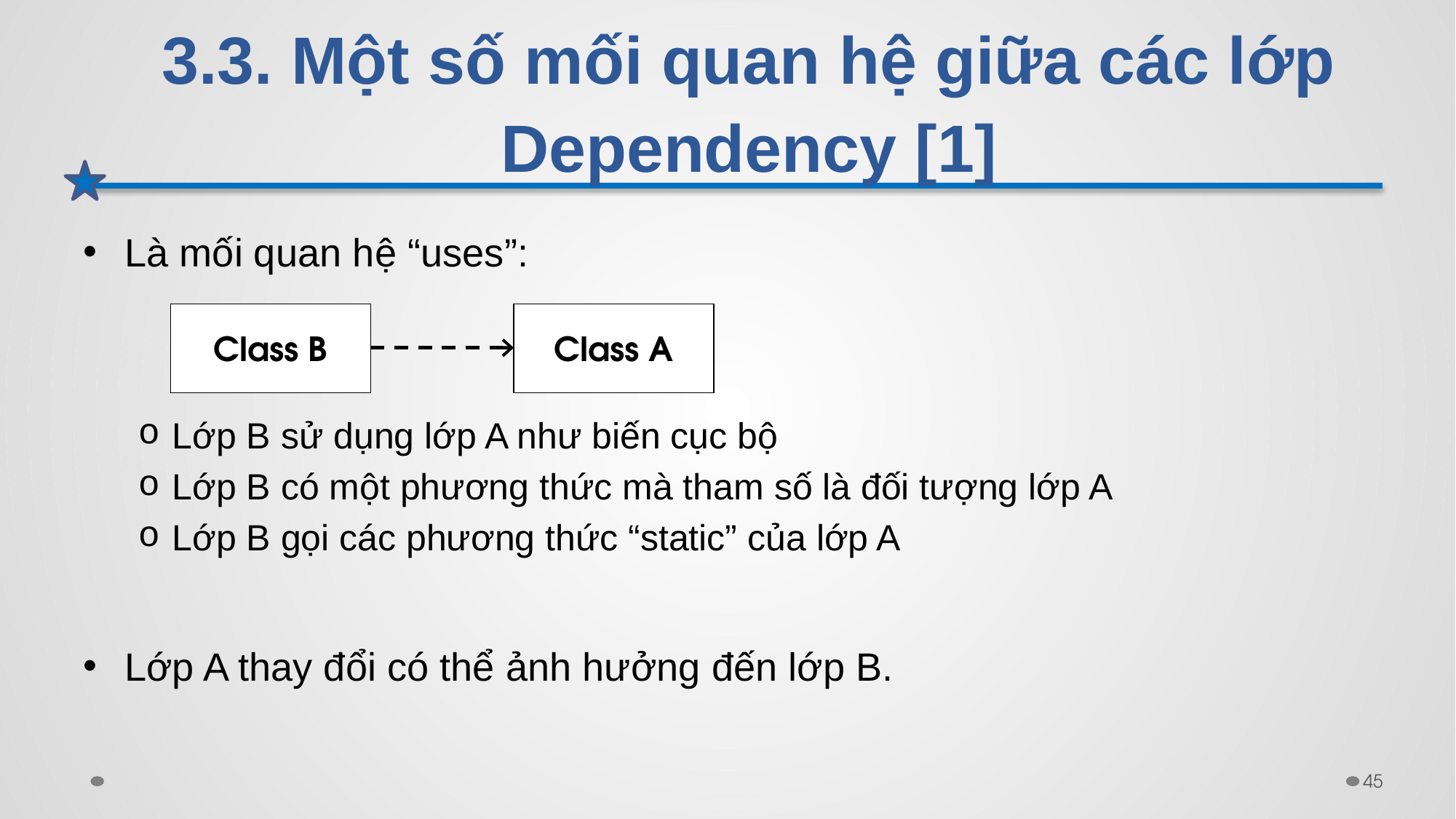

# 3.3. Một số mối quan hệ giữa các lớp Dependency [1]
Là mối quan hệ “uses”:

Lớp B sử dụng lớp A như biến cục bộ
Lớp B có một phương thức mà tham số là đối tượng lớp A
Lớp B gọi các phương thức “static” của lớp A

Lớp A thay đổi có thể ảnh hưởng đến lớp B.
Class B
Class A
45